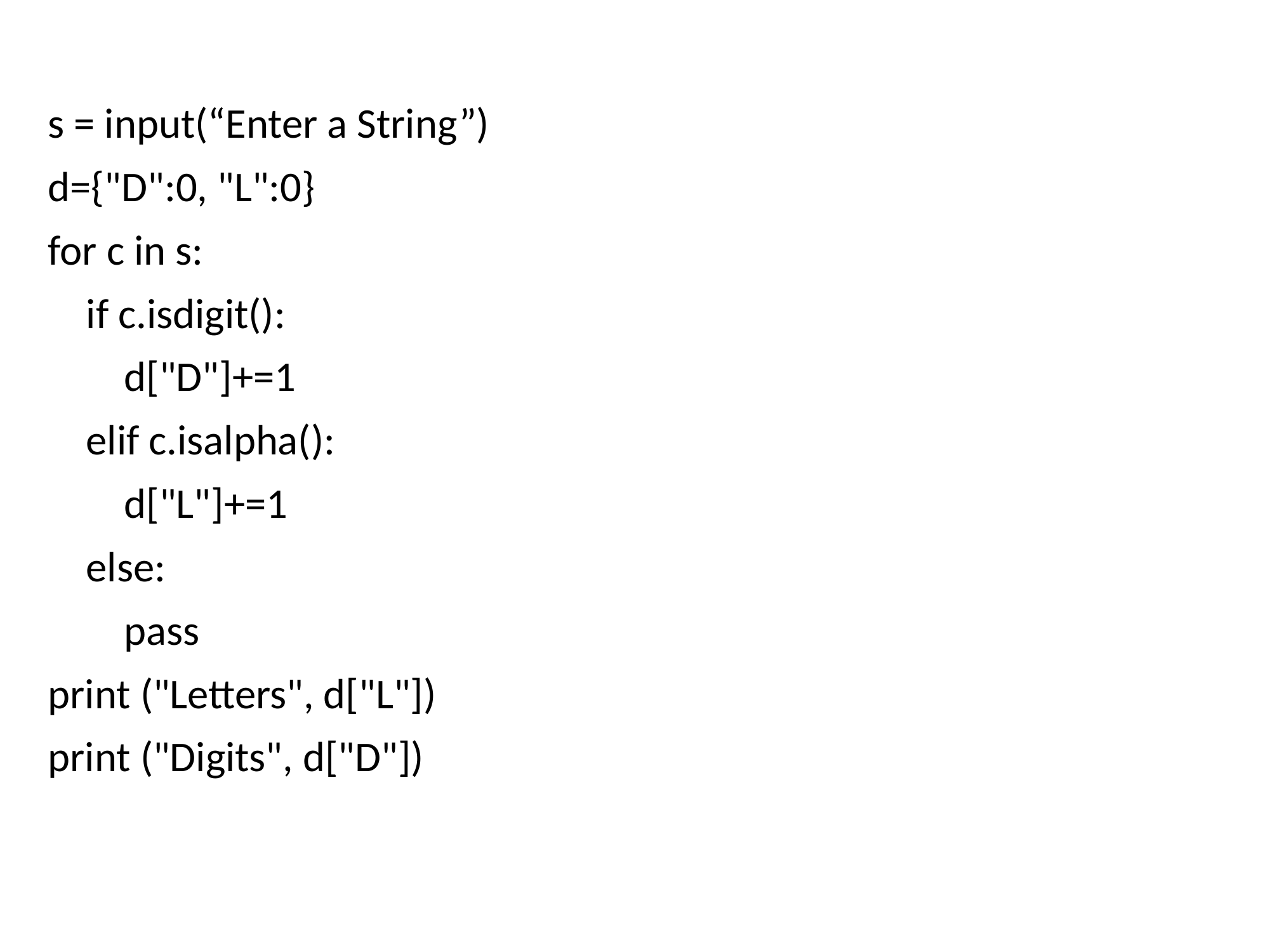

s = input(“Enter a String”)
d={"D":0, "L":0}
for c in s:
    if c.isdigit():
        d["D"]+=1
    elif c.isalpha():
        d["L"]+=1
    else:
        pass
print ("Letters", d["L"])
print ("Digits", d["D"])